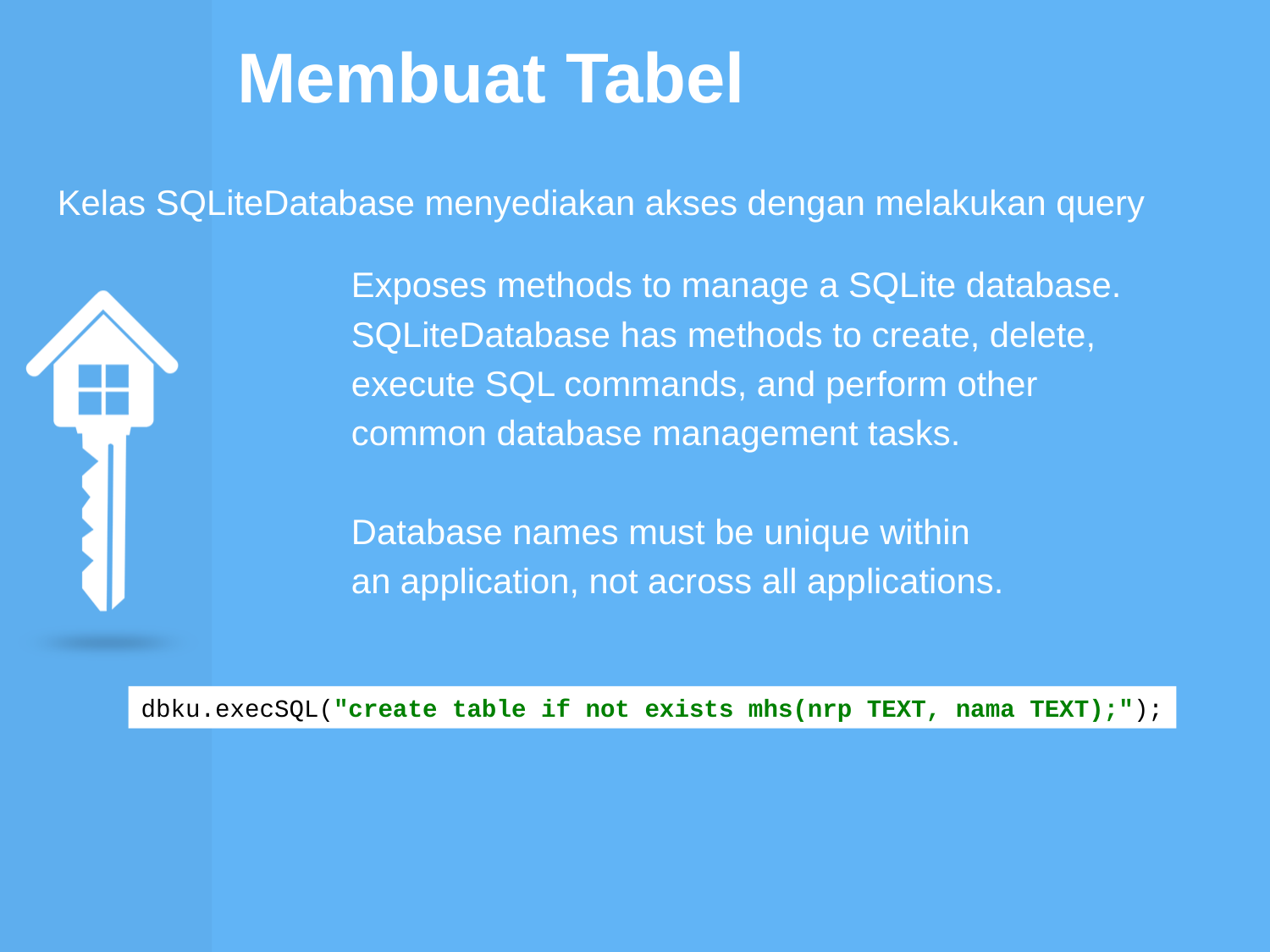

# Membuat Tabel
Kelas SQLiteDatabase menyediakan akses dengan melakukan query
Exposes methods to manage a SQLite database.
SQLiteDatabase has methods to create, delete,
execute SQL commands, and perform other
common database management tasks.

Database names must be unique within
an application, not across all applications.

dbku.execSQL("create table if not exists mhs(nrp TEXT, nama TEXT);");